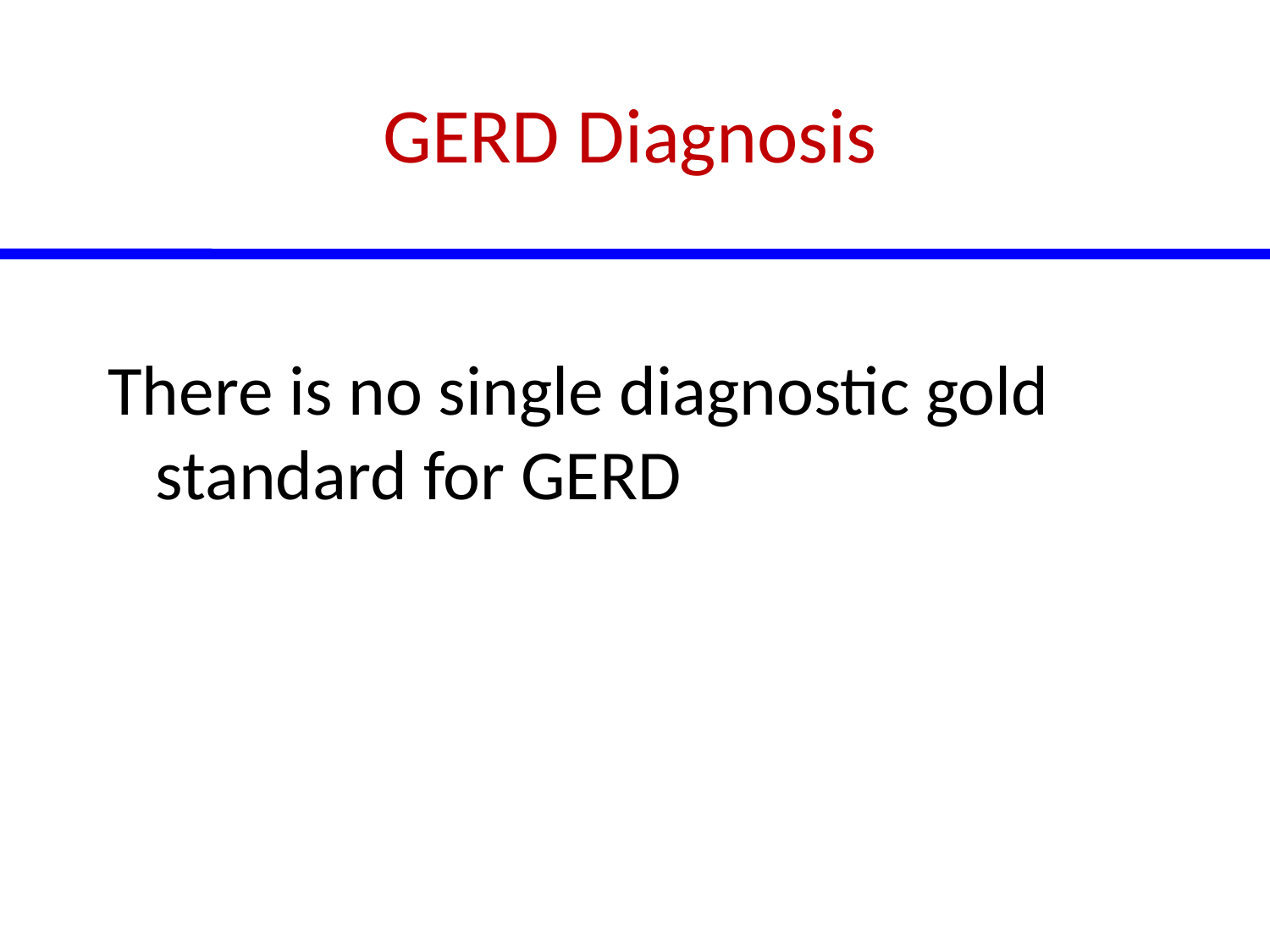

# GERD Diagnosis

There is no single diagnostic gold standard for GERD